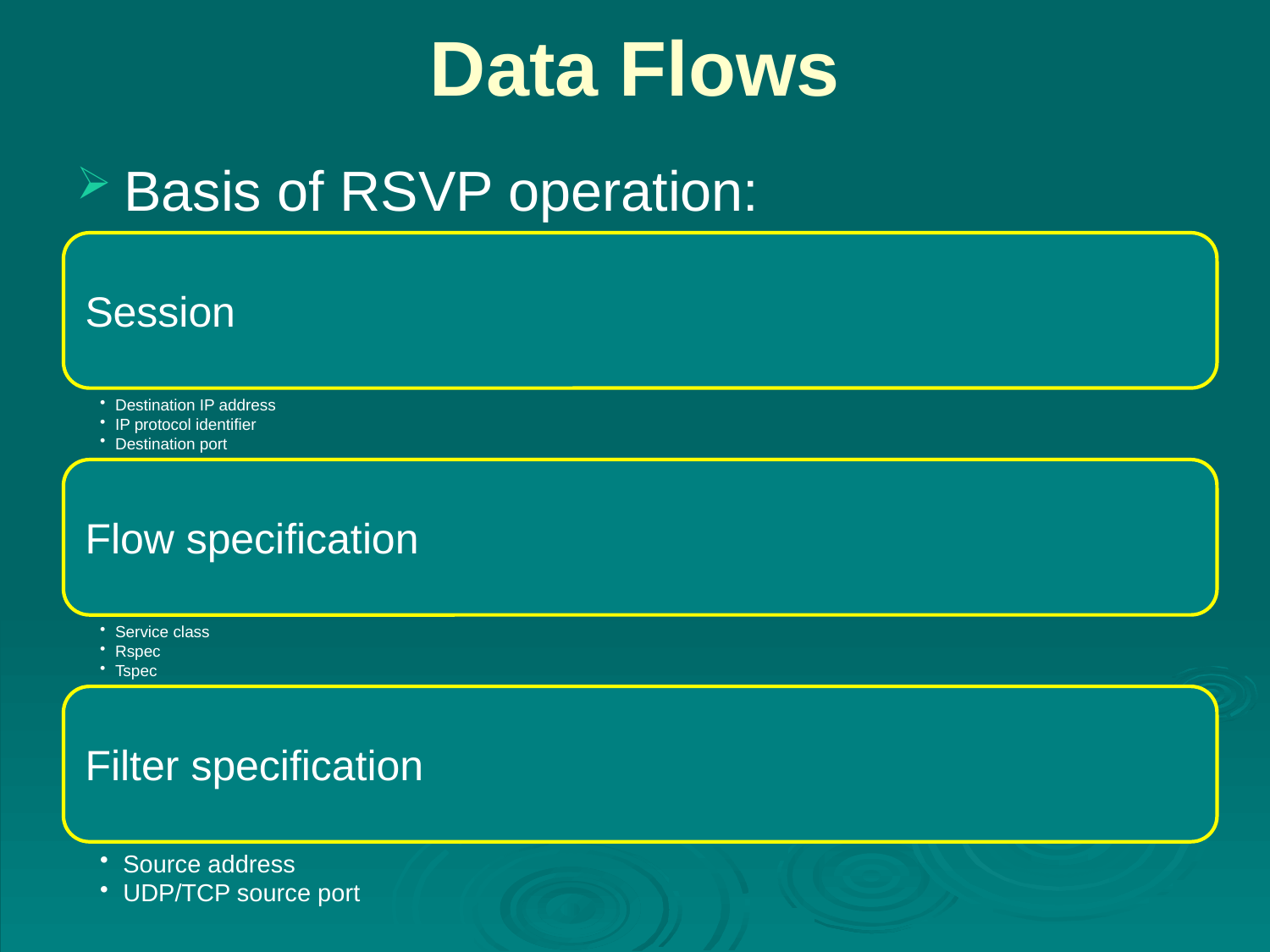

# Data Flows
Basis of RSVP operation:

Session
Destination IP address
Flow specification
Service class
IP protocol identifier
Destination port
Rspec
Tspec
Filter specification
Source address
UDP/TCP source port